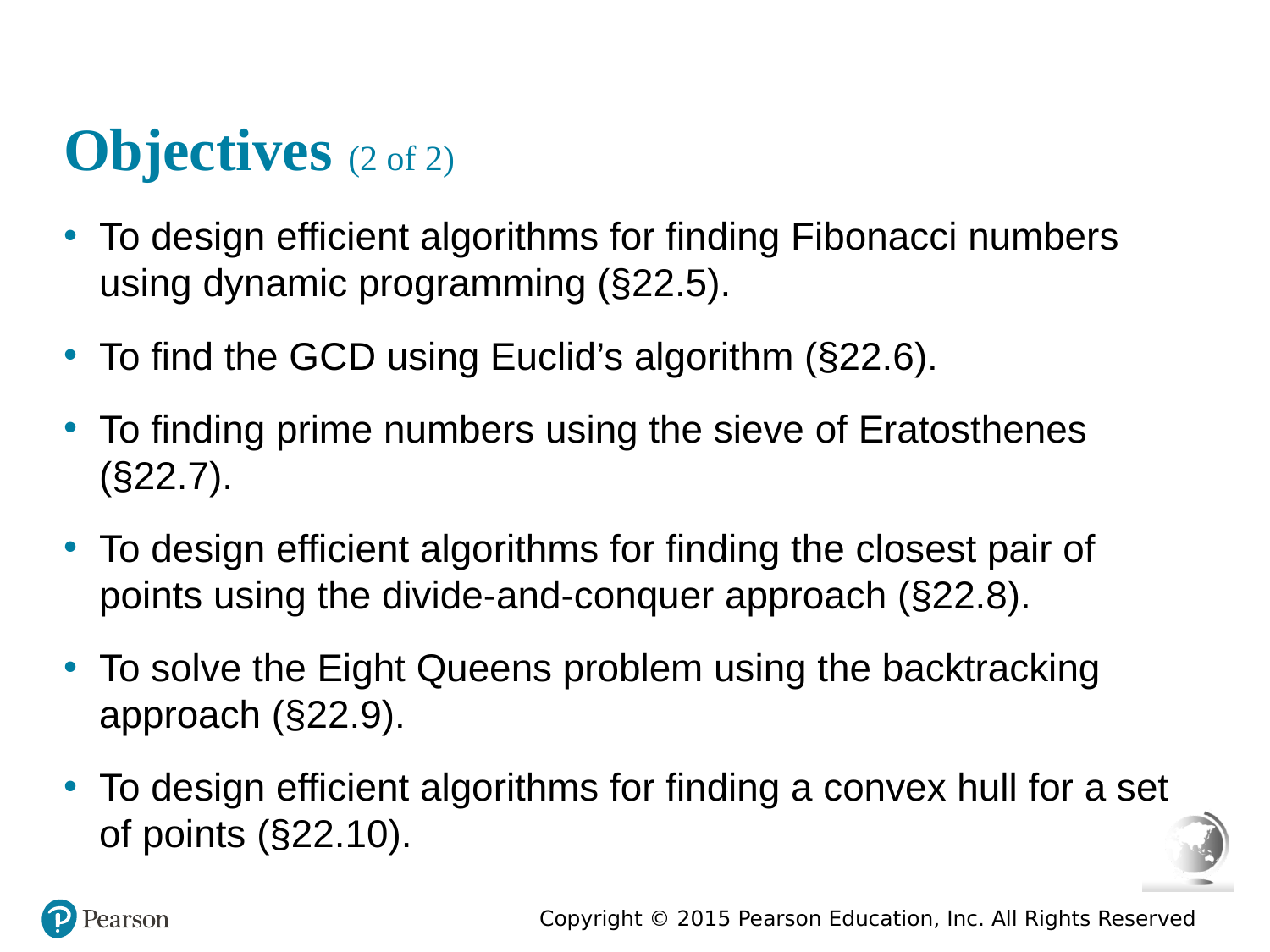

# Objectives (2 of 2)
To design efficient algorithms for finding Fibonacci numbers using dynamic programming (§22.5).
To find the G C D using Euclid’s algorithm (§22.6).
To finding prime numbers using the sieve of Eratosthenes (§22.7).
To design efficient algorithms for finding the closest pair of points using the divide-and-conquer approach (§22.8).
To solve the Eight Queens problem using the backtracking approach (§22.9).
To design efficient algorithms for finding a convex hull for a set of points (§22.10).